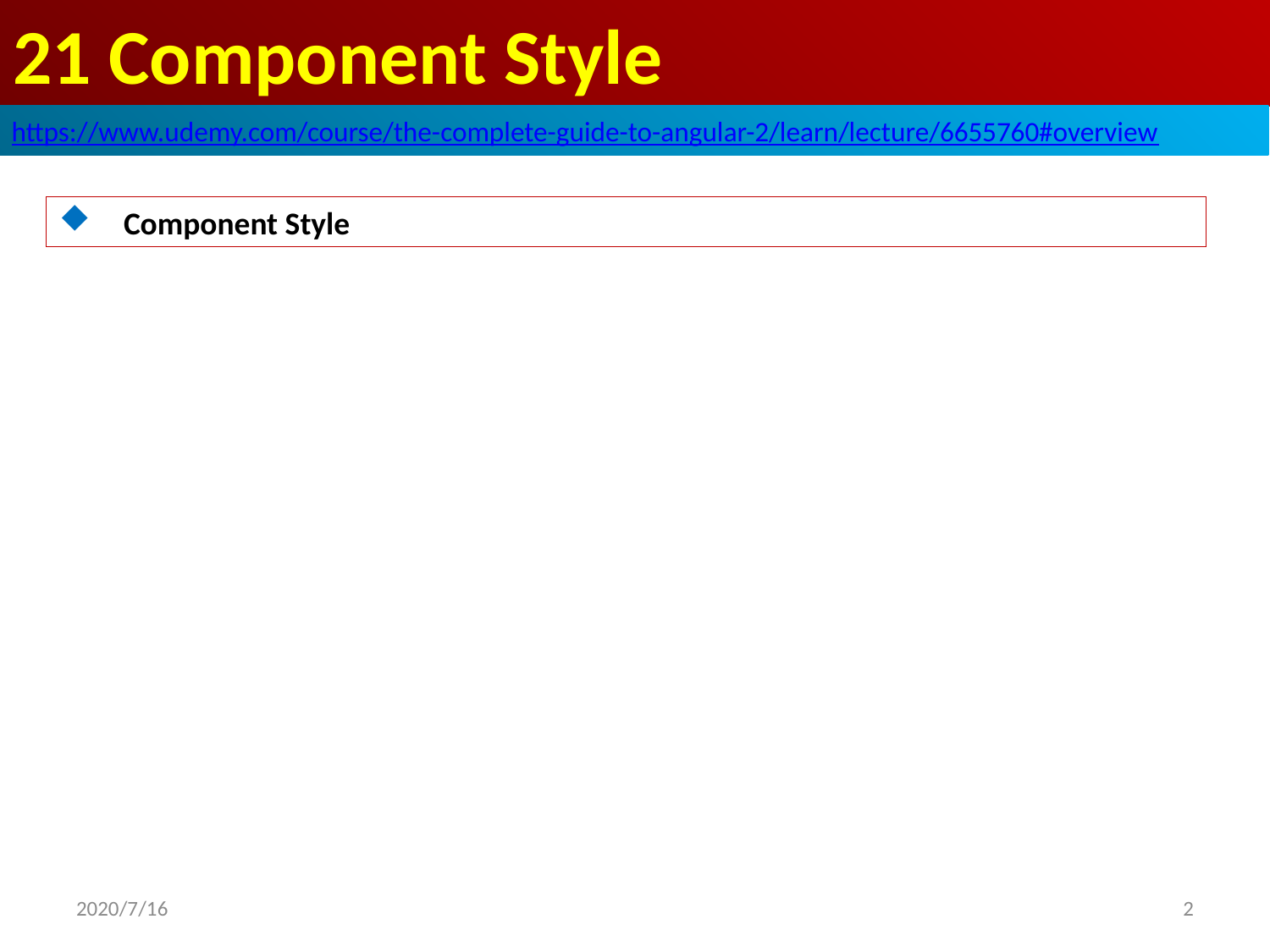

# 21 Component Style
https://www.udemy.com/course/the-complete-guide-to-angular-2/learn/lecture/6655760#overview
Component Style
2
2020/7/16